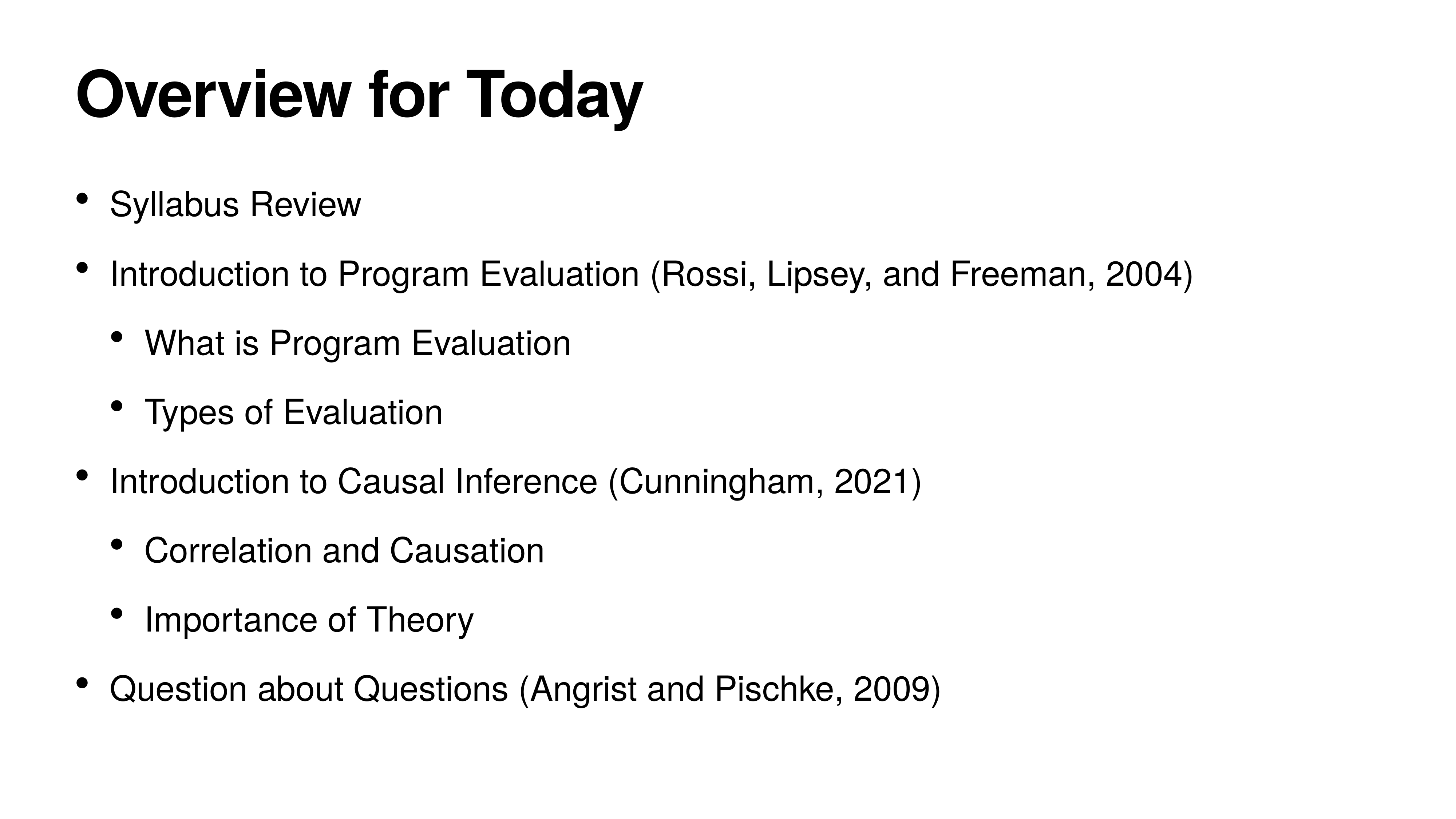

# Overview for Today
Syllabus Review
Introduction to Program Evaluation (Rossi, Lipsey, and Freeman, 2004)
What is Program Evaluation
Types of Evaluation
Introduction to Causal Inference (Cunningham, 2021)
Correlation and Causation
Importance of Theory
Question about Questions (Angrist and Pischke, 2009)

2